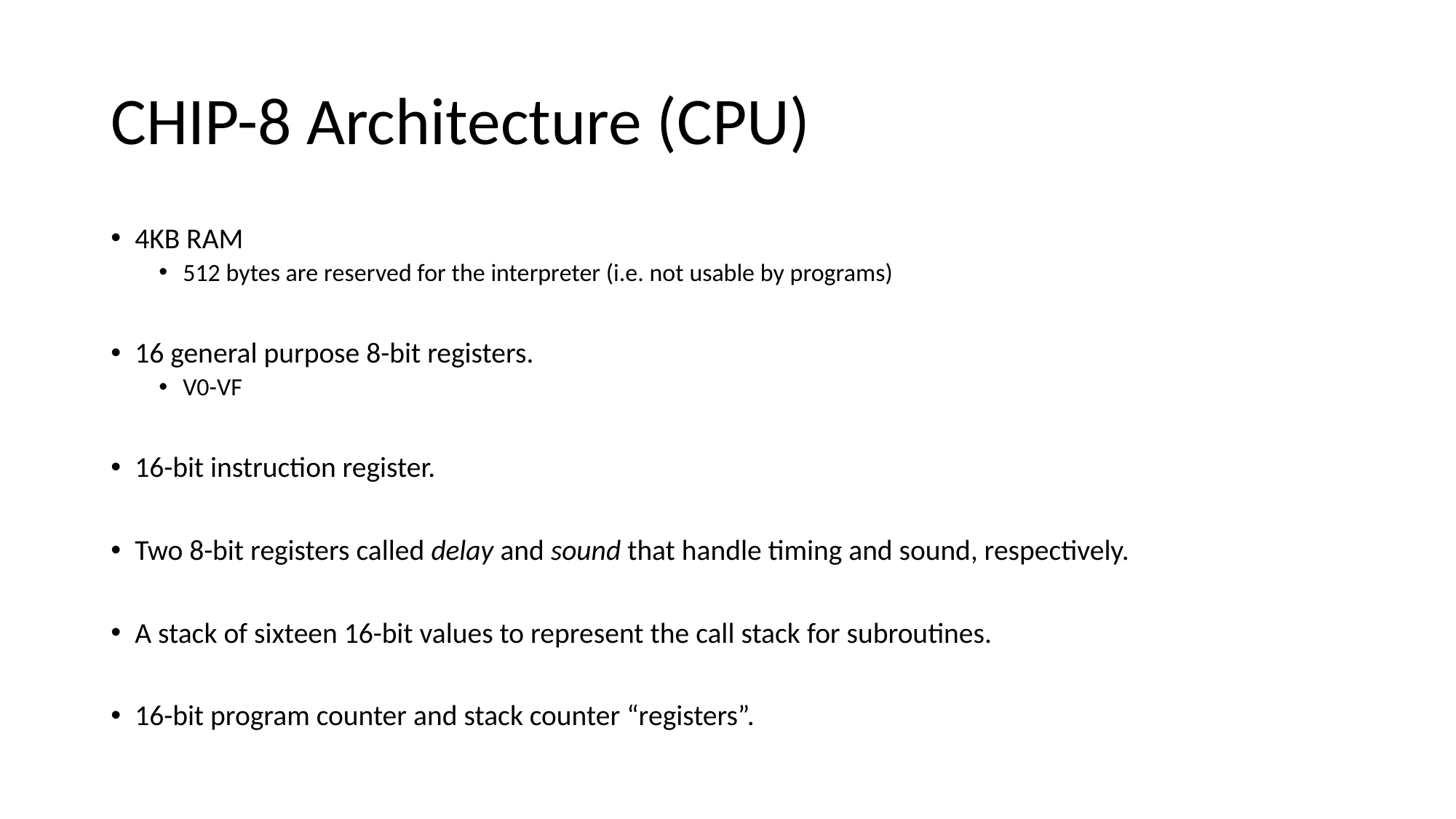

# CHIP-8 Architecture (CPU)
4KB RAM
512 bytes are reserved for the interpreter (i.e. not usable by programs)

16 general purpose 8-bit registers.
V0-VF

16-bit instruction register.

Two 8-bit registers called delay and sound that handle timing and sound, respectively.

A stack of sixteen 16-bit values to represent the call stack for subroutines.

16-bit program counter and stack counter “registers”.